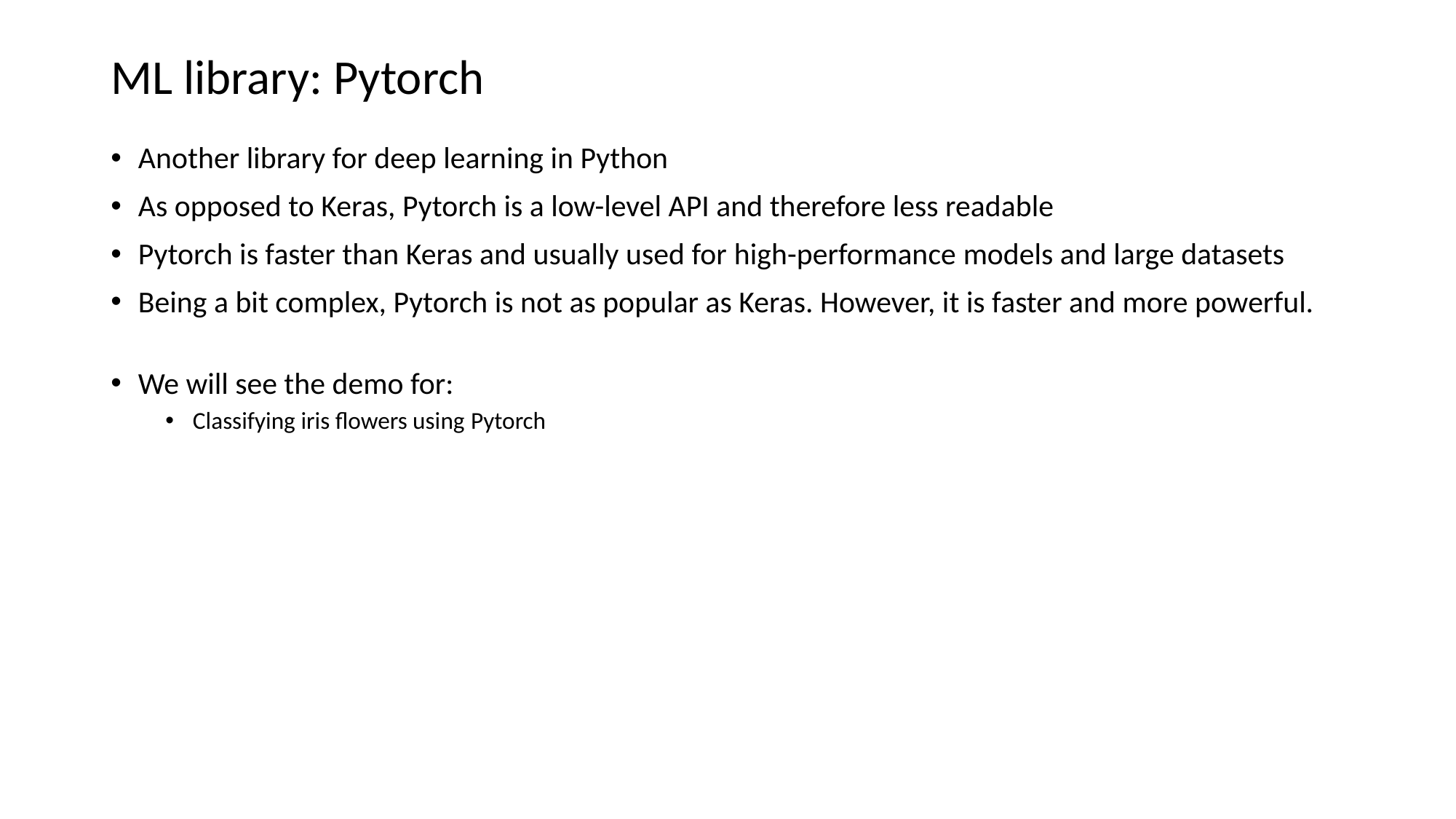

# ML library: Pytorch
Another library for deep learning in Python
As opposed to Keras, Pytorch is a low-level API and therefore less readable
Pytorch is faster than Keras and usually used for high-performance models and large datasets
Being a bit complex, Pytorch is not as popular as Keras. However, it is faster and more powerful.

We will see the demo for:
Classifying iris flowers using Pytorch